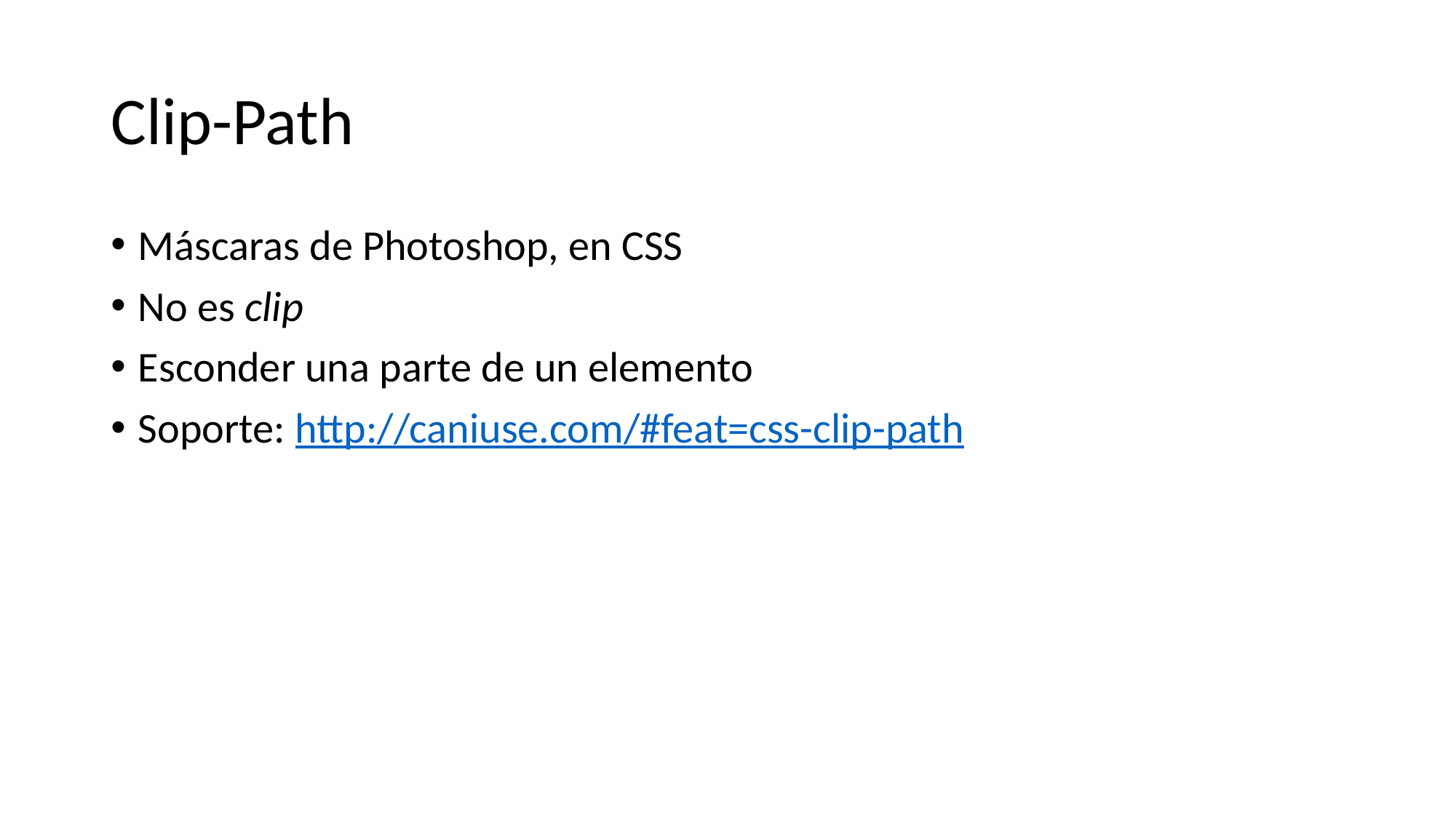

# Clip-Path
Máscaras de Photoshop, en CSS
No es clip
Esconder una parte de un elemento
Soporte: http://caniuse.com/#feat=css-clip-path